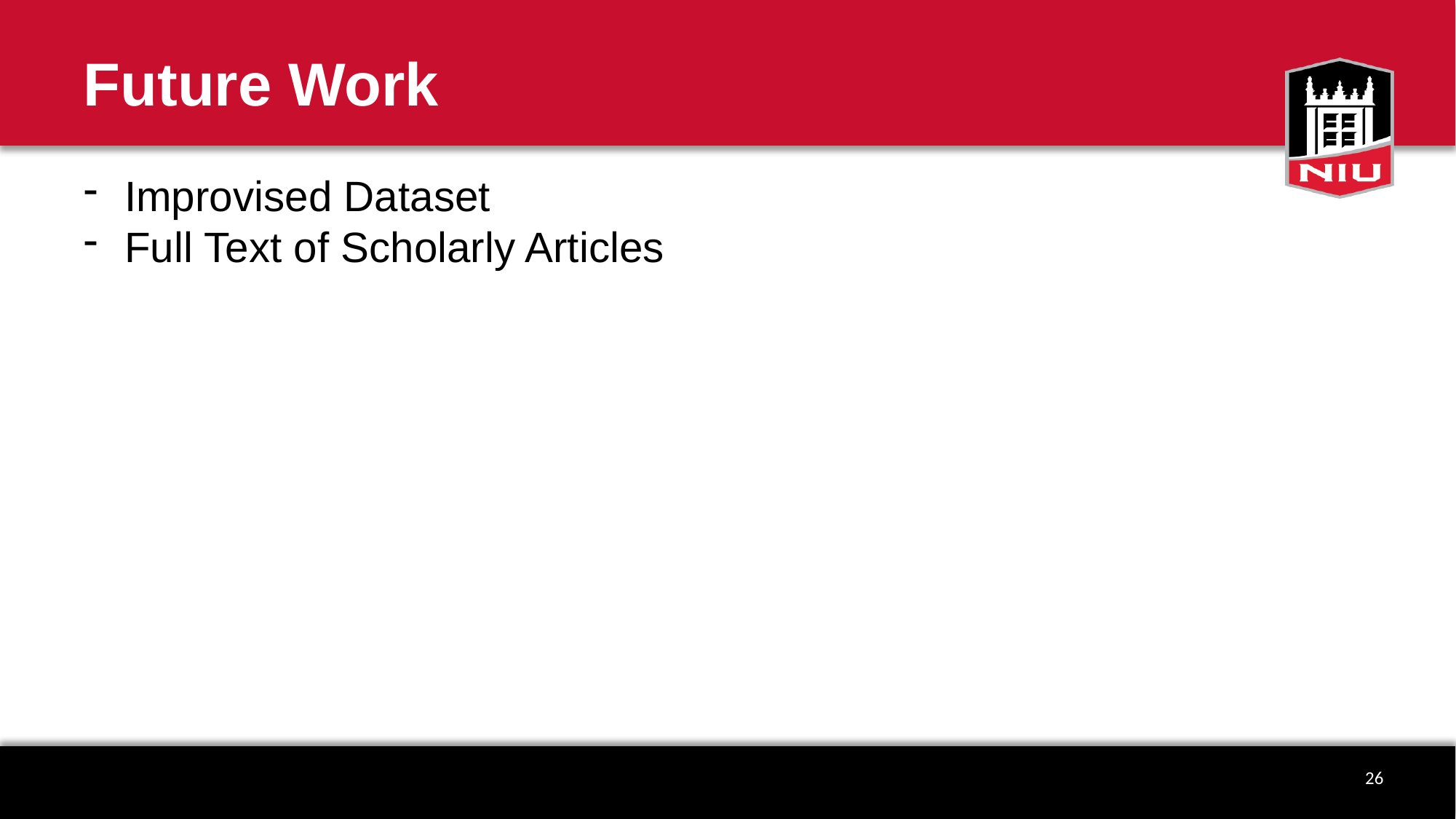

# Future Work
Improvised Dataset
Full Text of Scholarly Articles

26